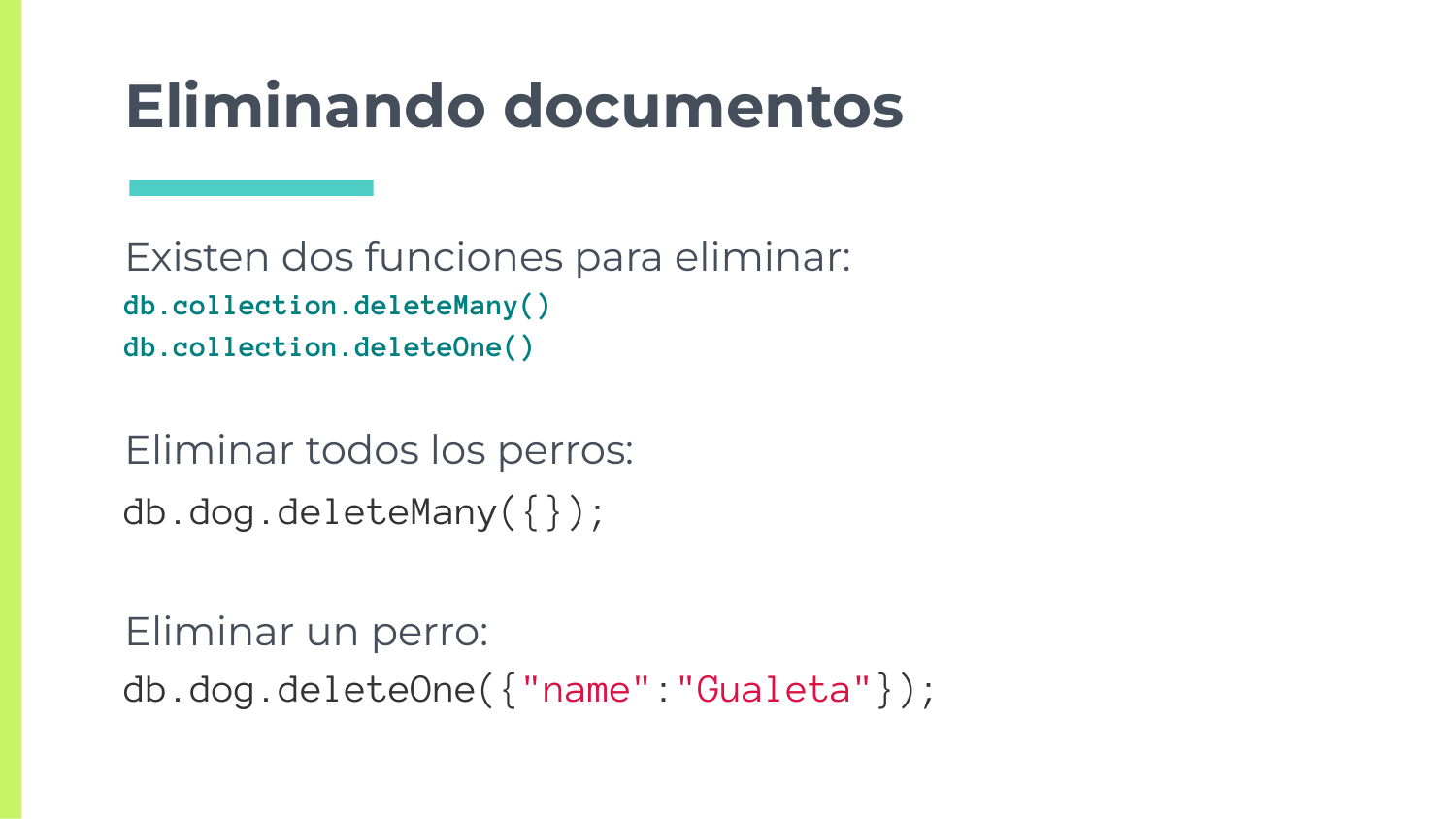

Eliminando documentos
Existen dos funciones para eliminar:
db.collection.deleteMany()
db.collection.deleteOne()

Eliminar todos los perros:
db.dog.deleteMany({});

Eliminar un perro:
db.dog.deleteOne({"name":"Gualeta"});